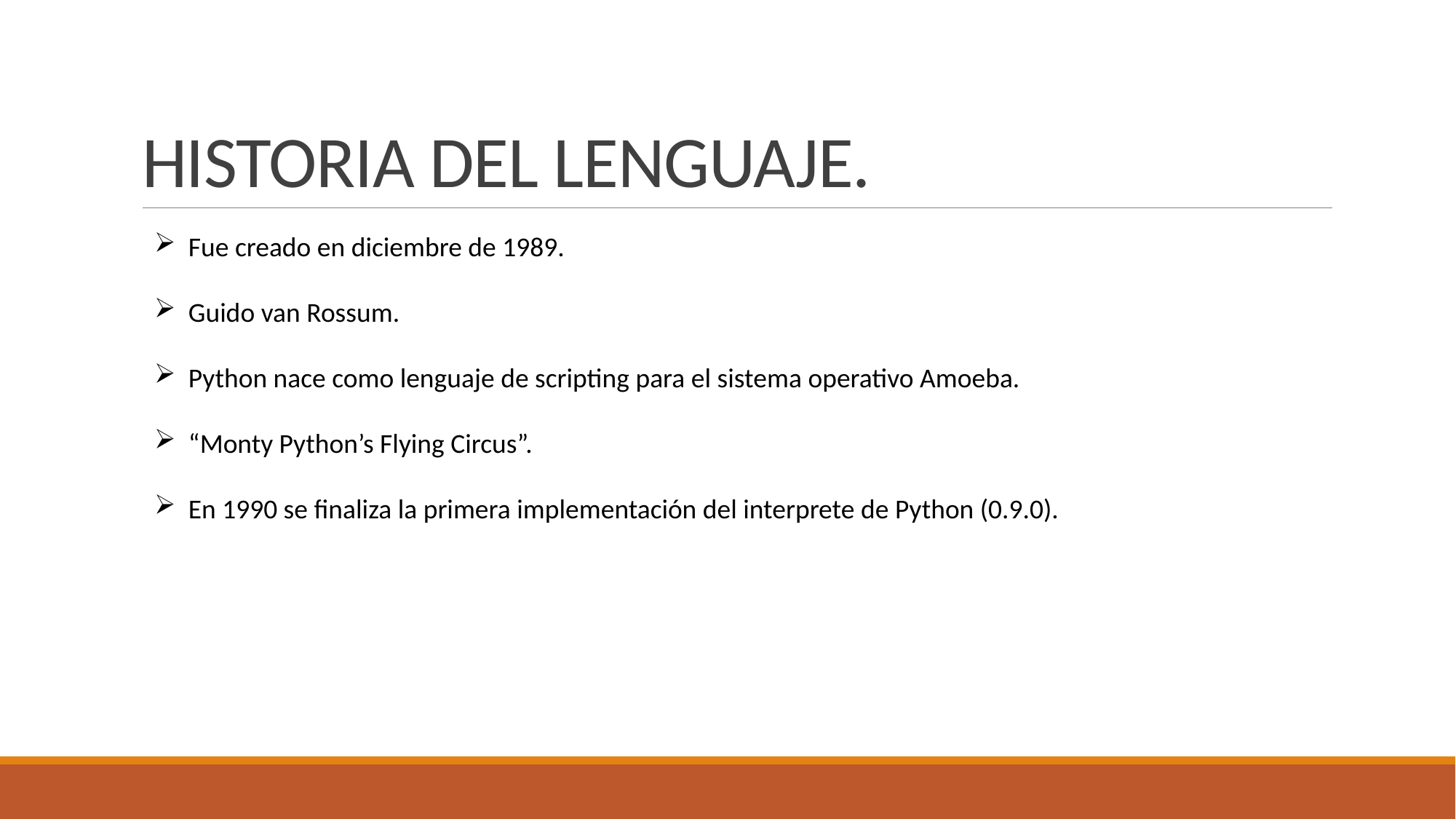

# HISTORIA DEL LENGUAJE.
Fue creado en diciembre de 1989.

Guido van Rossum.

Python nace como lenguaje de scripting para el sistema operativo Amoeba.

“Monty Python’s Flying Circus”.

En 1990 se finaliza la primera implementación del interprete de Python (0.9.0).